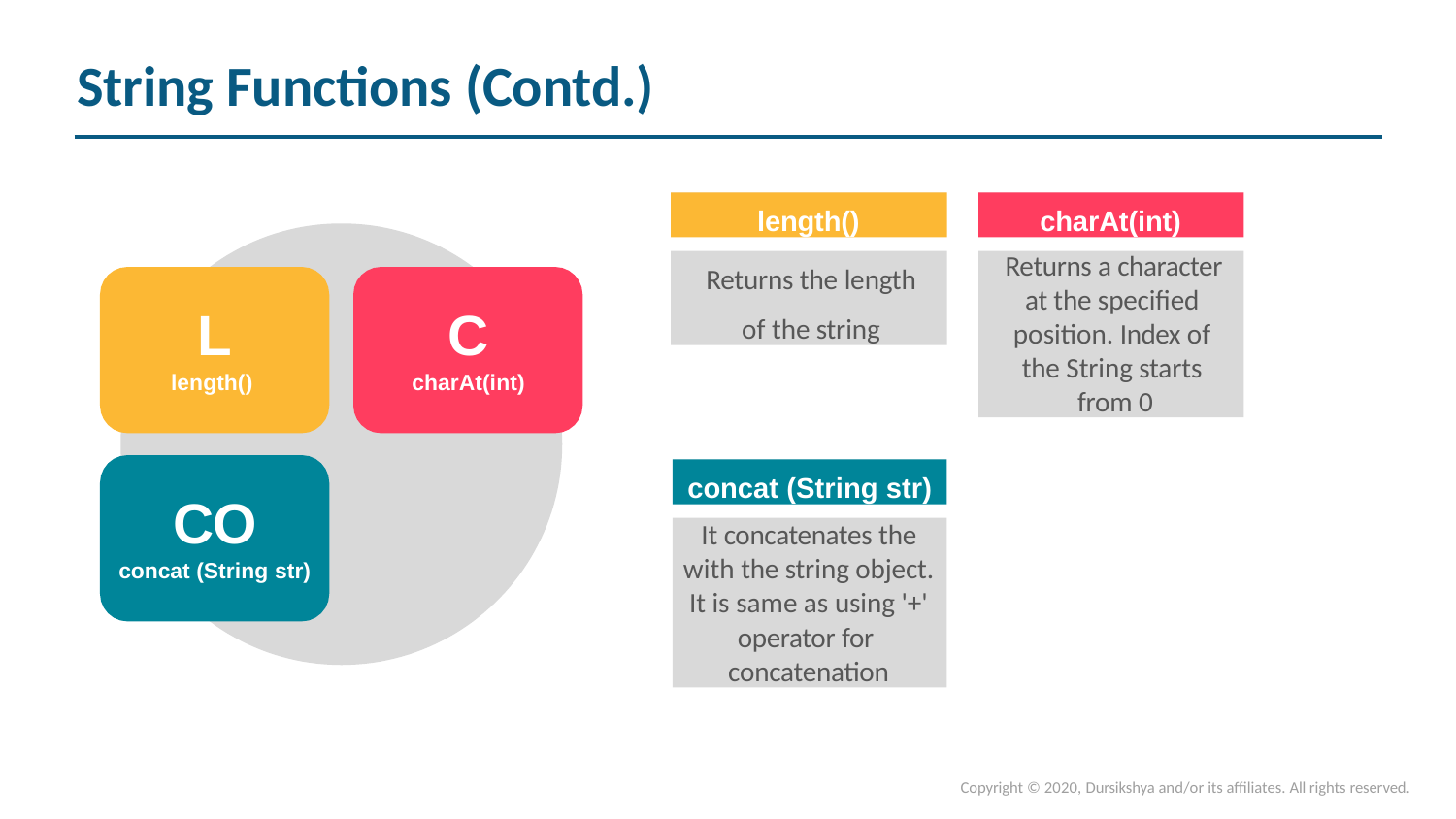

# String Functions (Contd.)

length()
charAt(int)

Returns the length
of the string
Returns a character
at the specified  position. Index of  the String starts  from 0
L
length()
C
charAt(int)

concat (String str)
CO
concat (String str)
It concatenates the
with the string object.  It is same as using '+'  operator for  concatenation
Copyright © 2020, Dursikshya and/or its affiliates. All rights reserved.